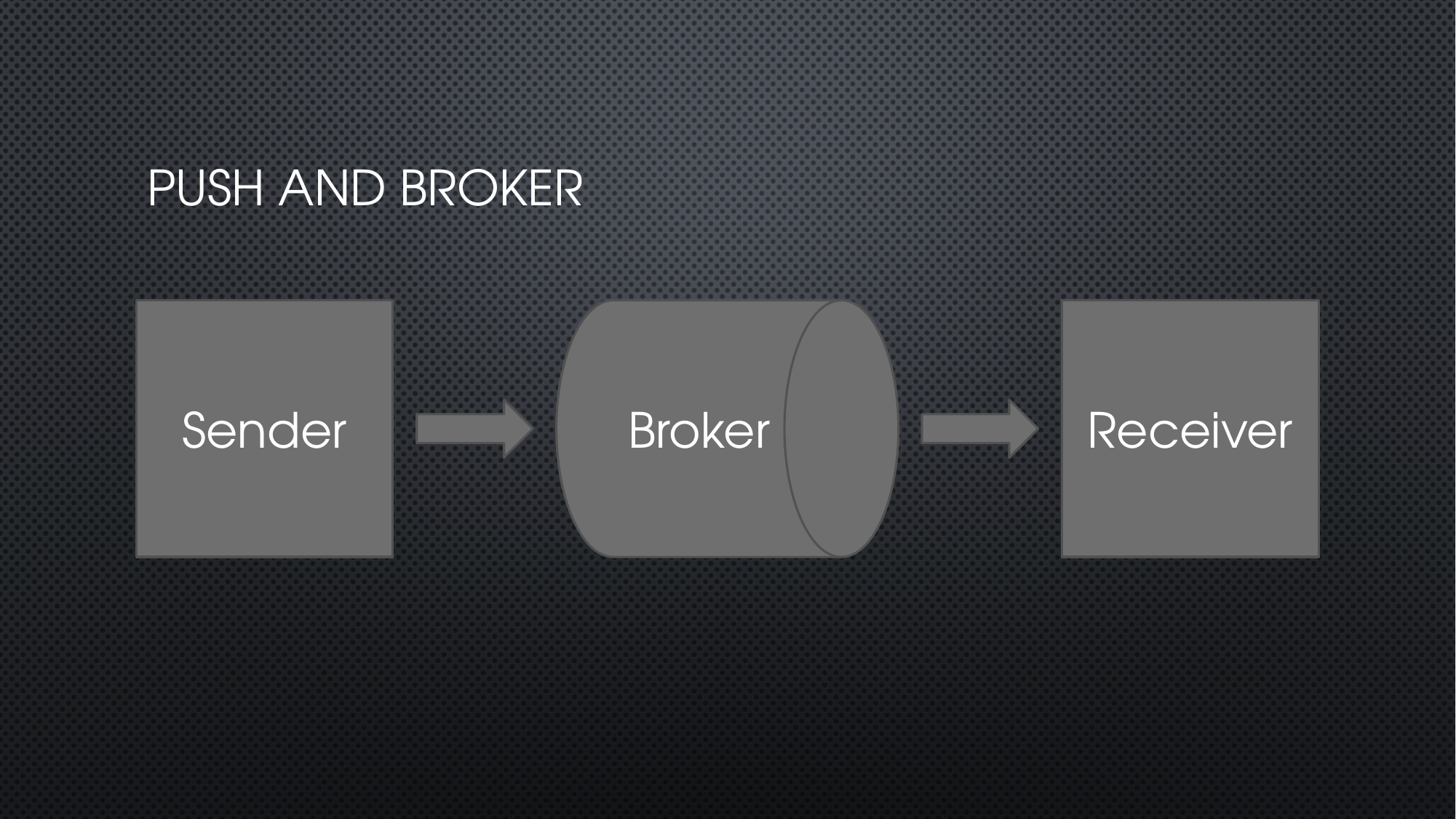

# PUSH and broker
Sender
Broker
Receiver